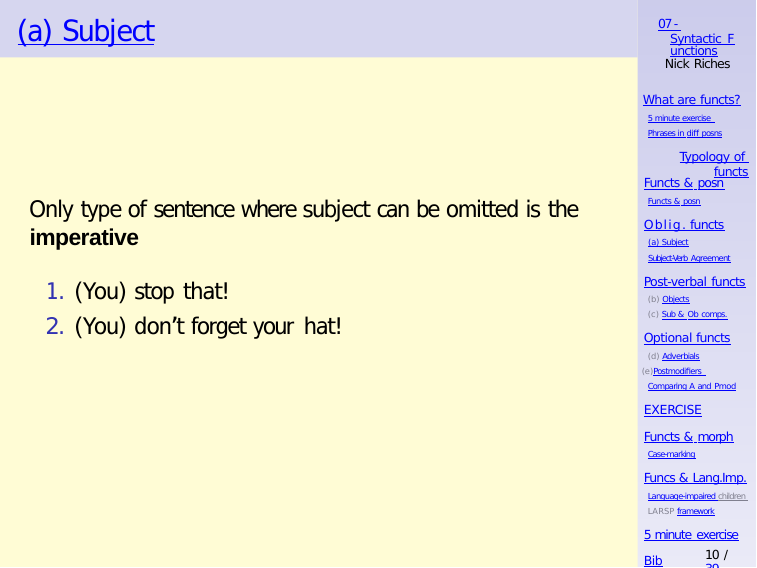

# (a) Subject
07 - Syntactic  Functions
Nick Riches

What are functs?
5 minute exercise  Phrases in diff posns

Typology of functs
Functs & posn
Functs & posn
Only type of sentence where subject can be omitted is the
imperative
Oblig. functs
(a) Subject
Subject-Verb Agreement
Post-verbal functs
Objects
Sub & Ob comps.
(You) stop that!
(You) don’t forget your hat!
Optional functs
Adverbials
Postmodifiers  Comparing A and Pmod
EXERCISE
Functs & morph
Case-marking
Funcs & Lang.Imp.
Language-impaired children  LARSP framework
5 minute exercise
10 / 39
Bib